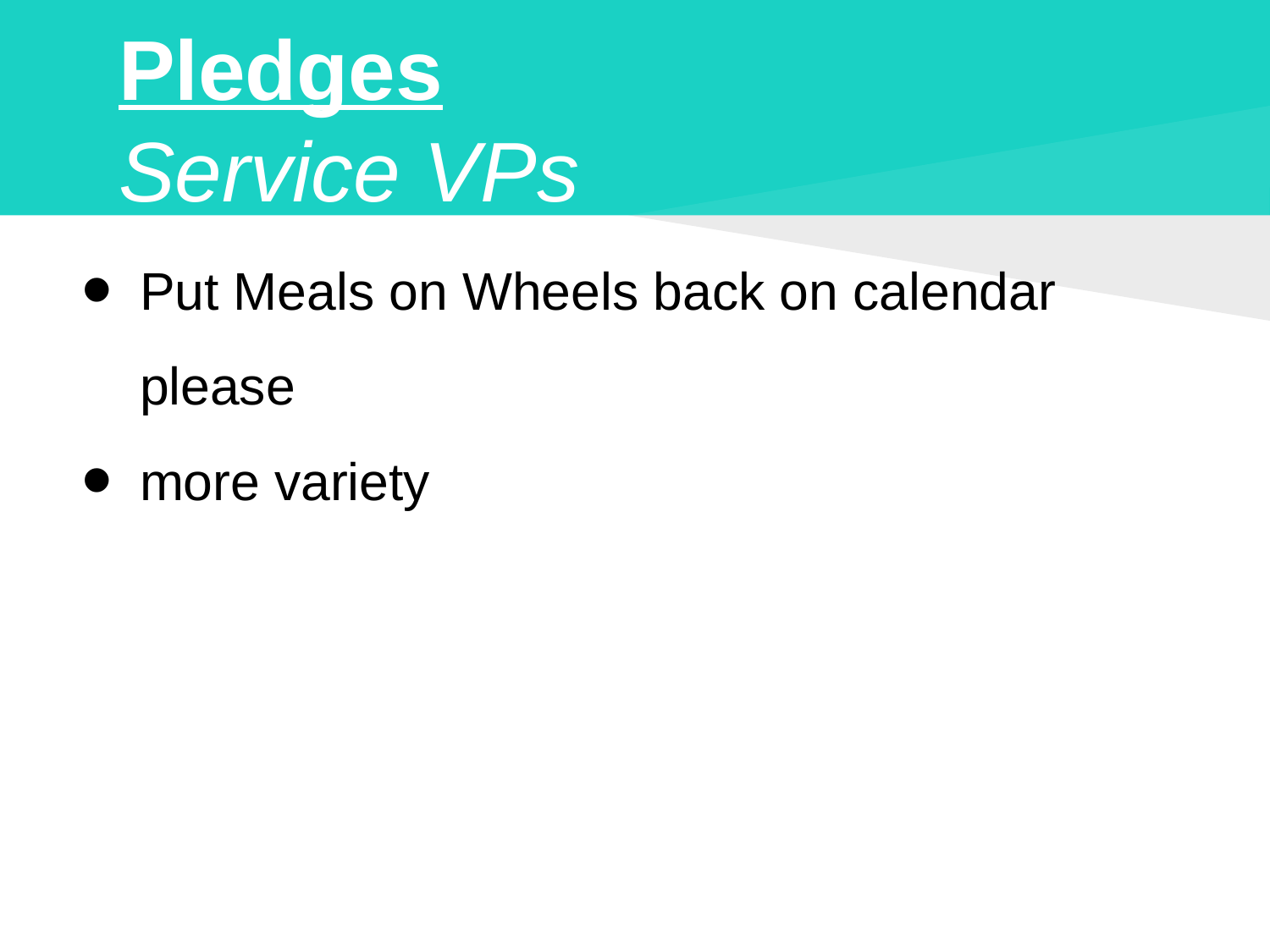

# Pledges
Service VPs
Put Meals on Wheels back on calendar please
more variety